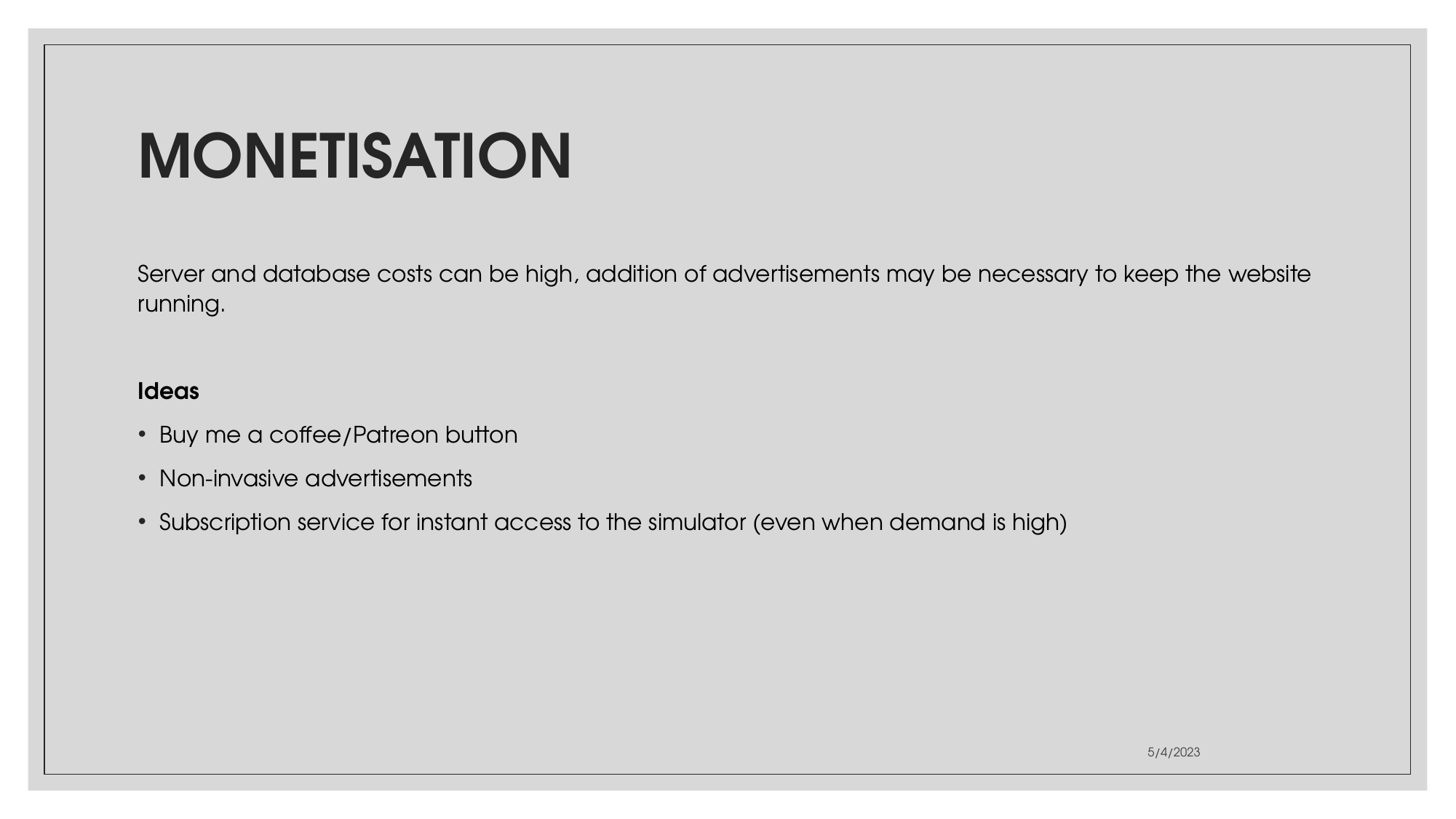

# MONETISATION
Server and database costs can be high, addition of advertisements may be necessary to keep the website running.

Ideas
Buy me a coffee/Patreon button
Non-invasive advertisements
Subscription service for instant access to the simulator (even when demand is high)
5/4/2023